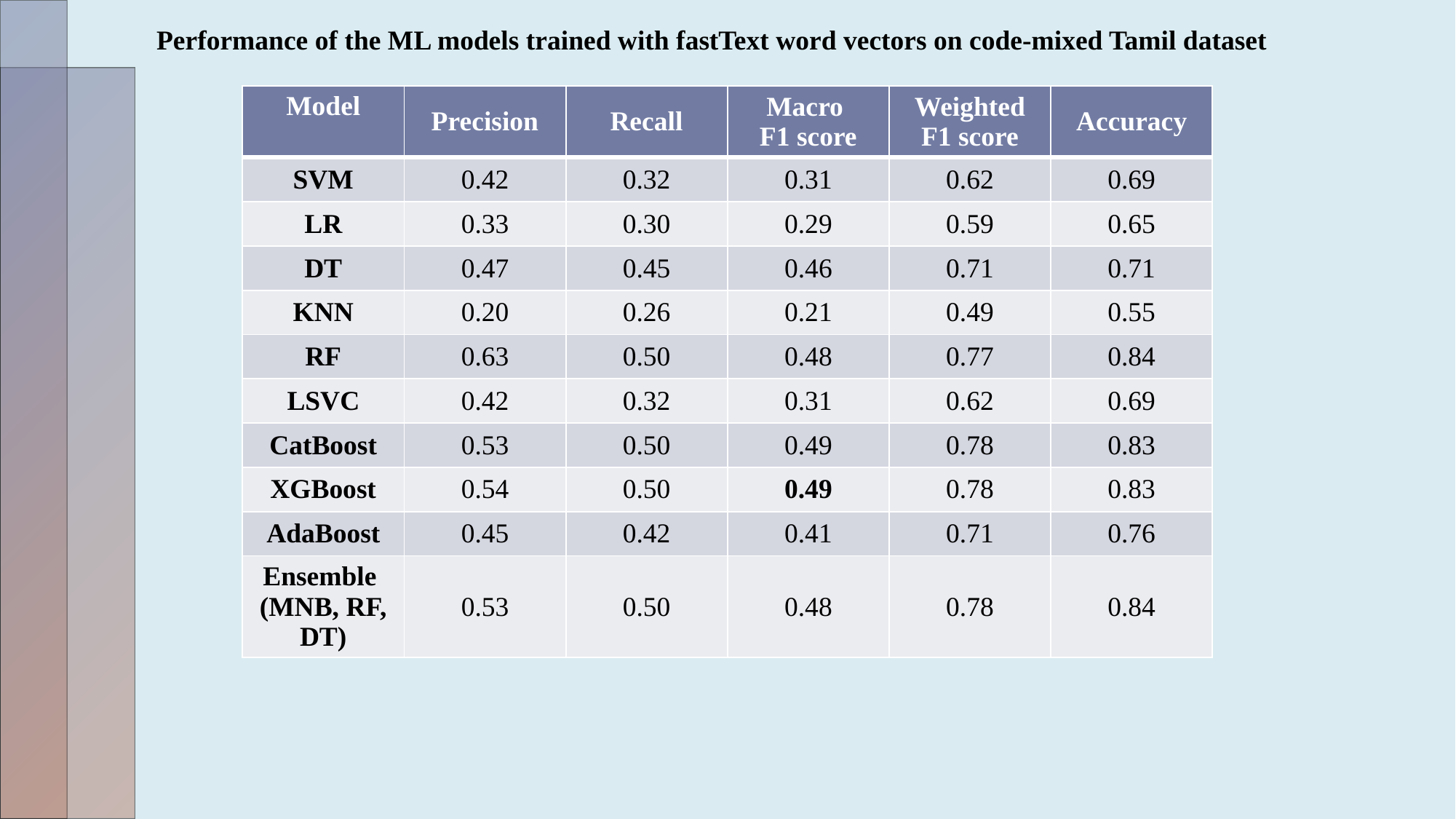

Performance of the ML models trained with fastText word vectors on code-mixed Tamil dataset
| Model | Precision | Recall | Macro F1 score | Weighted F1 score | Accuracy |
| --- | --- | --- | --- | --- | --- |
| SVM | 0.42 | 0.32 | 0.31 | 0.62 | 0.69 |
| LR | 0.33 | 0.30 | 0.29 | 0.59 | 0.65 |
| DT | 0.47 | 0.45 | 0.46 | 0.71 | 0.71 |
| KNN | 0.20 | 0.26 | 0.21 | 0.49 | 0.55 |
| RF | 0.63 | 0.50 | 0.48 | 0.77 | 0.84 |
| LSVC | 0.42 | 0.32 | 0.31 | 0.62 | 0.69 |
| CatBoost | 0.53 | 0.50 | 0.49 | 0.78 | 0.83 |
| XGBoost | 0.54 | 0.50 | 0.49 | 0.78 | 0.83 |
| AdaBoost | 0.45 | 0.42 | 0.41 | 0.71 | 0.76 |
| Ensemble (MNB, RF, DT) | 0.53 | 0.50 | 0.48 | 0.78 | 0.84 |